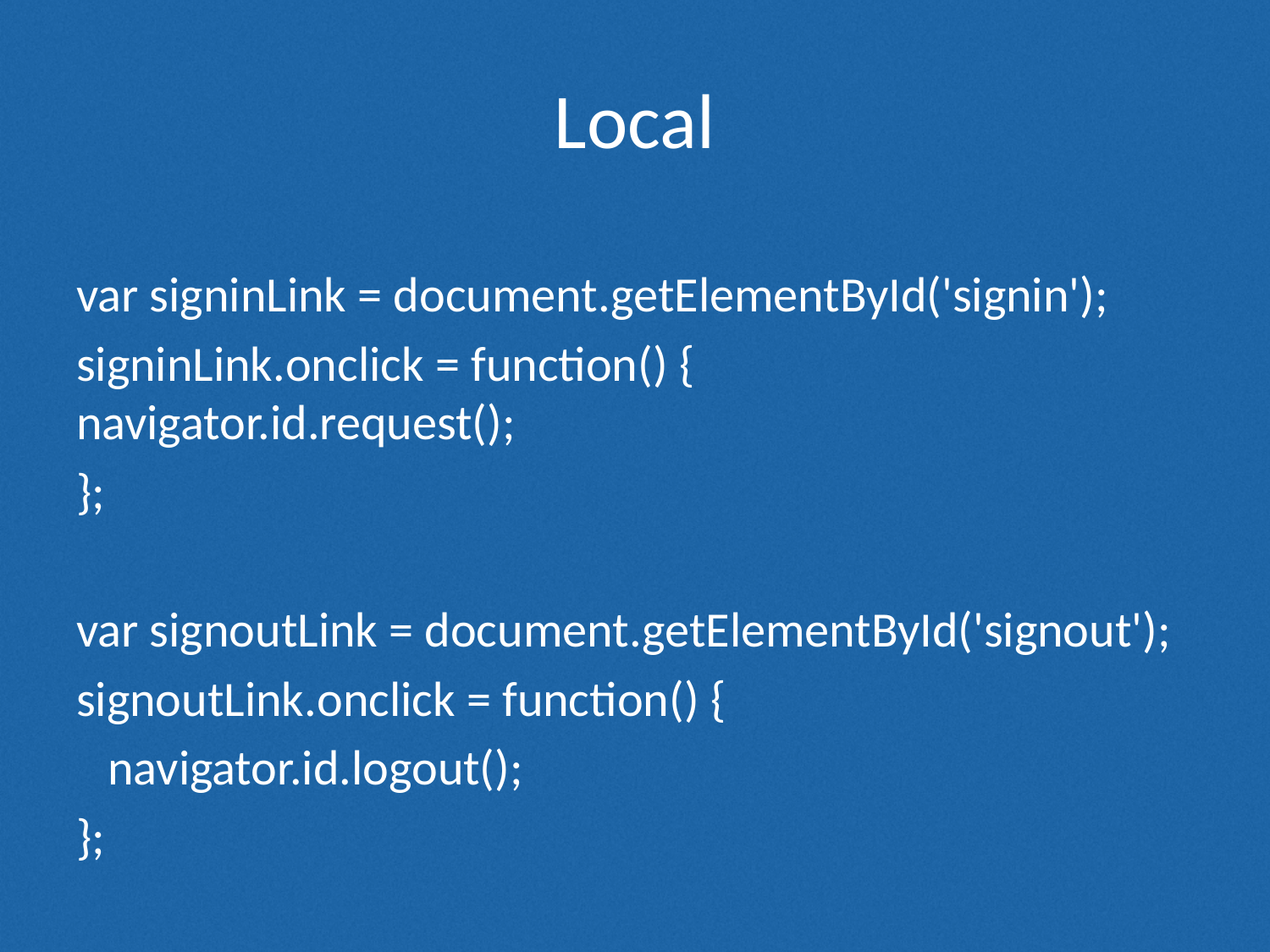

# Local
var signinLink = document.getElementById('signin');
signinLink.onclick = function() { 				navigator.id.request();
};

var signoutLink = document.getElementById('signout');
signoutLink.onclick = function() {
	navigator.id.logout();
};